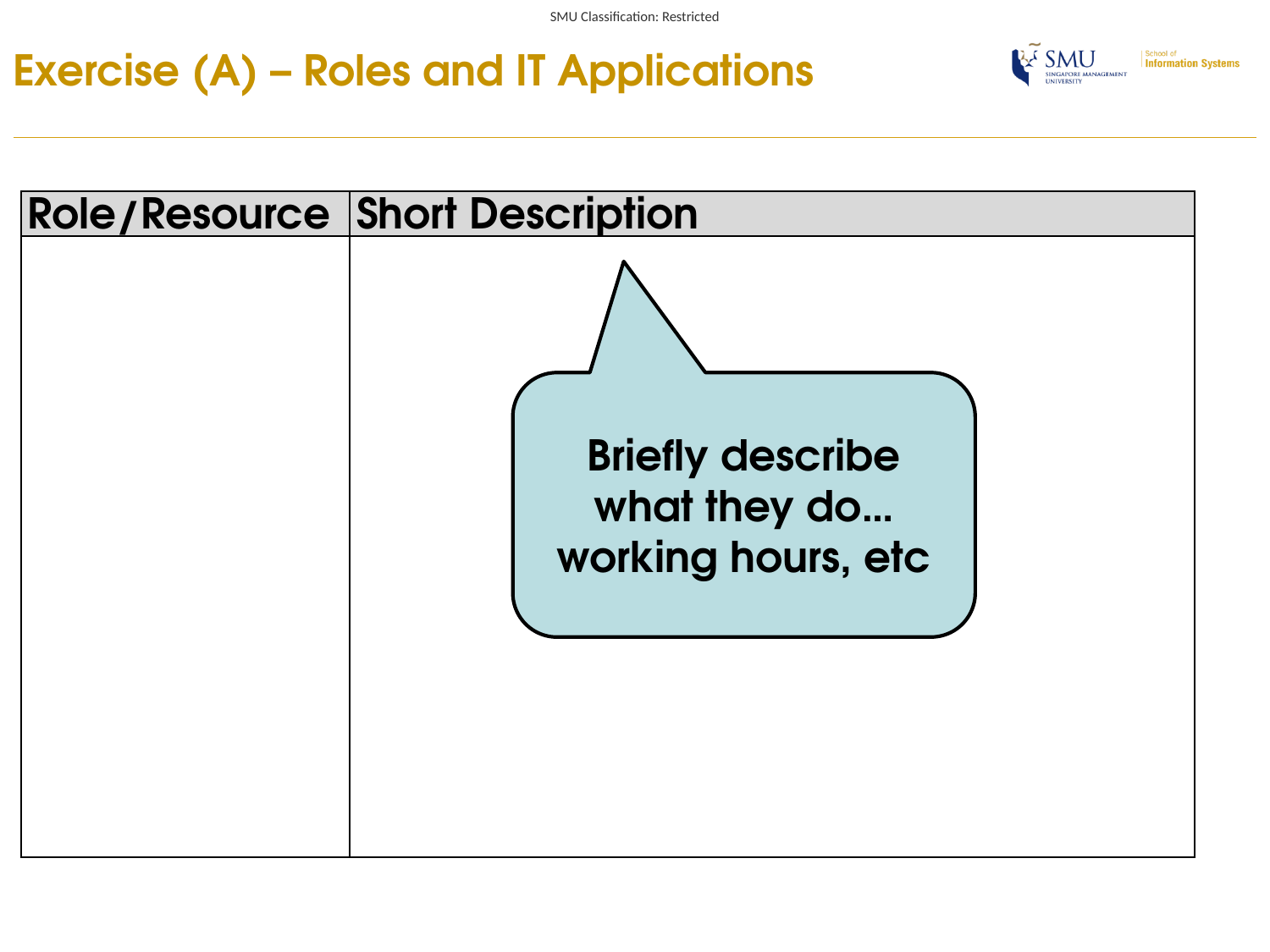

Exercise (A) – Roles and IT Applications
| Role/Resource | Short Description |
| --- | --- |
|  |  |
Briefly describe what they do… working hours, etc